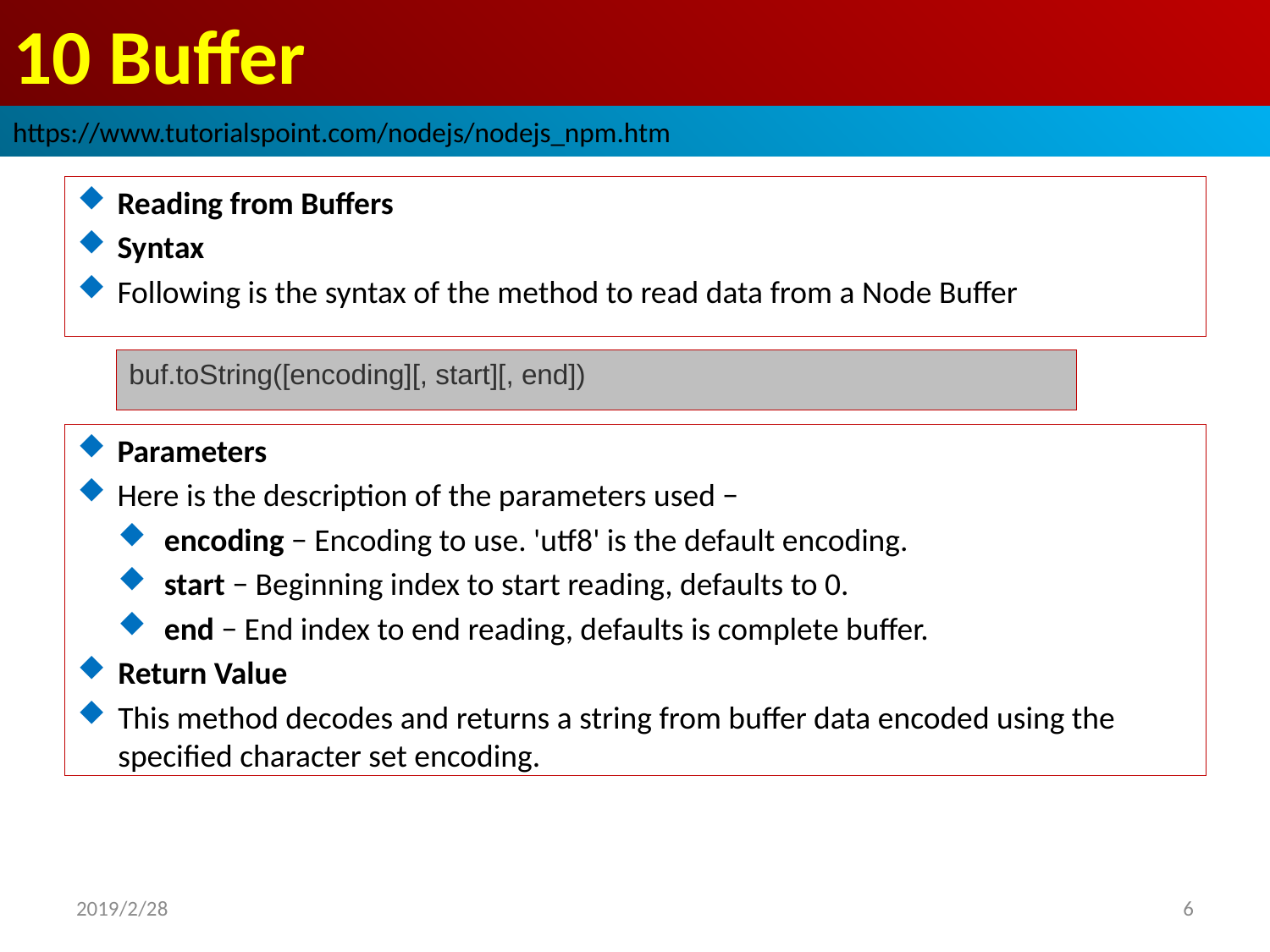

# 10 Buffer
https://www.tutorialspoint.com/nodejs/nodejs_npm.htm
Reading from Buffers
Syntax
Following is the syntax of the method to read data from a Node Buffer
buf.toString([encoding][, start][, end])
Parameters
Here is the description of the parameters used −
encoding − Encoding to use. 'utf8' is the default encoding.
start − Beginning index to start reading, defaults to 0.
end − End index to end reading, defaults is complete buffer.
Return Value
This method decodes and returns a string from buffer data encoded using the specified character set encoding.
2019/2/28
6